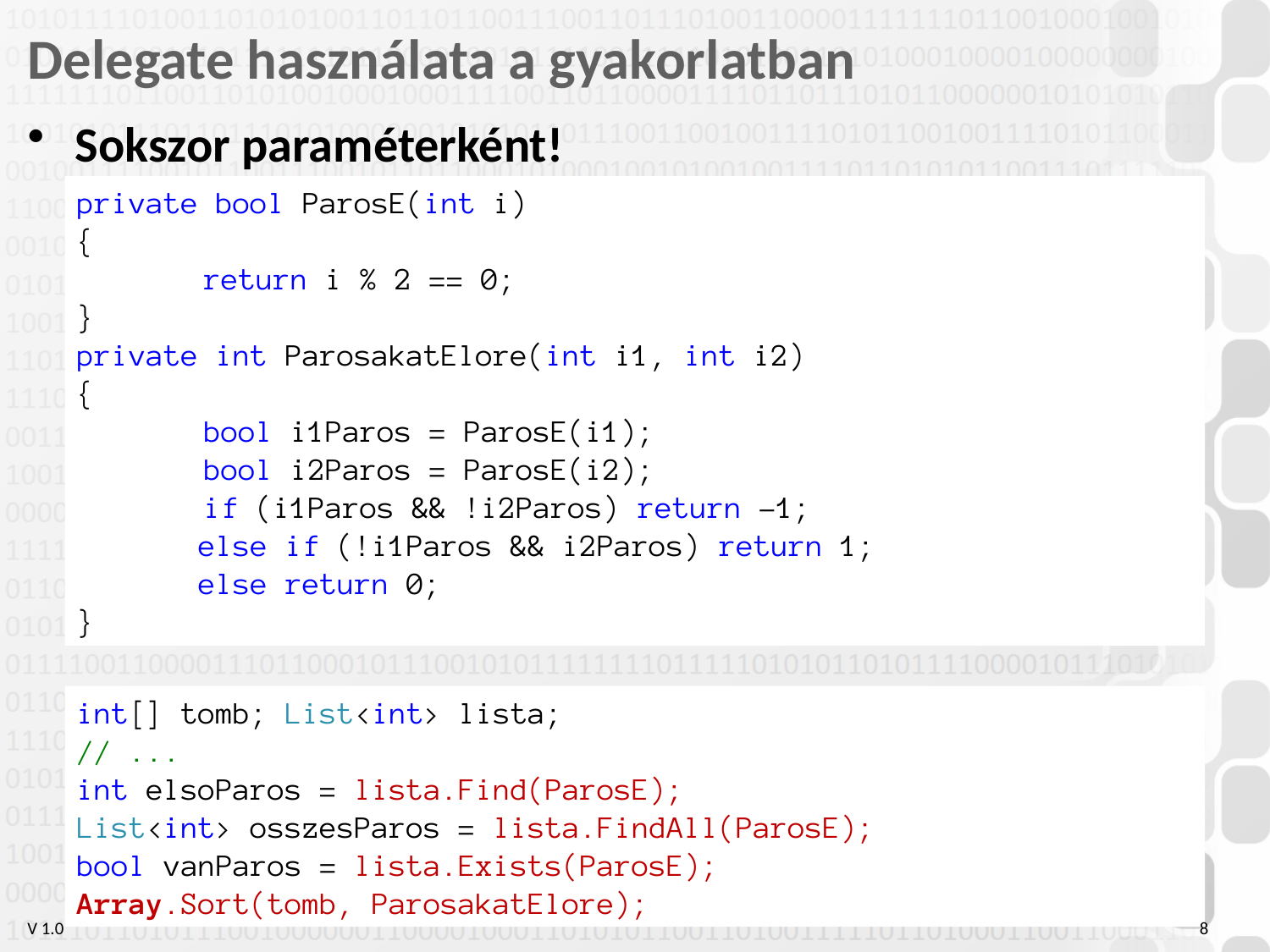

Delegate használata a gyakorlatban
Sokszor paraméterként!
private bool ParosE(int i)
{
	return i % 2 == 0;
}
private int ParosakatElore(int i1, int i2)
{
	bool i1Paros = ParosE(i1);
	bool i2Paros = ParosE(i2);
	if (i1Paros && !i2Paros) return -1;
       else if (!i1Paros && i2Paros) return 1;
       else return 0;
}
int[] tomb; List<int> lista;
// ...
int elsoParos = lista.Find(ParosE);
List<int> osszesParos = lista.FindAll(ParosE);
bool vanParos = lista.Exists(ParosE);
Array.Sort(tomb, ParosakatElore);
8